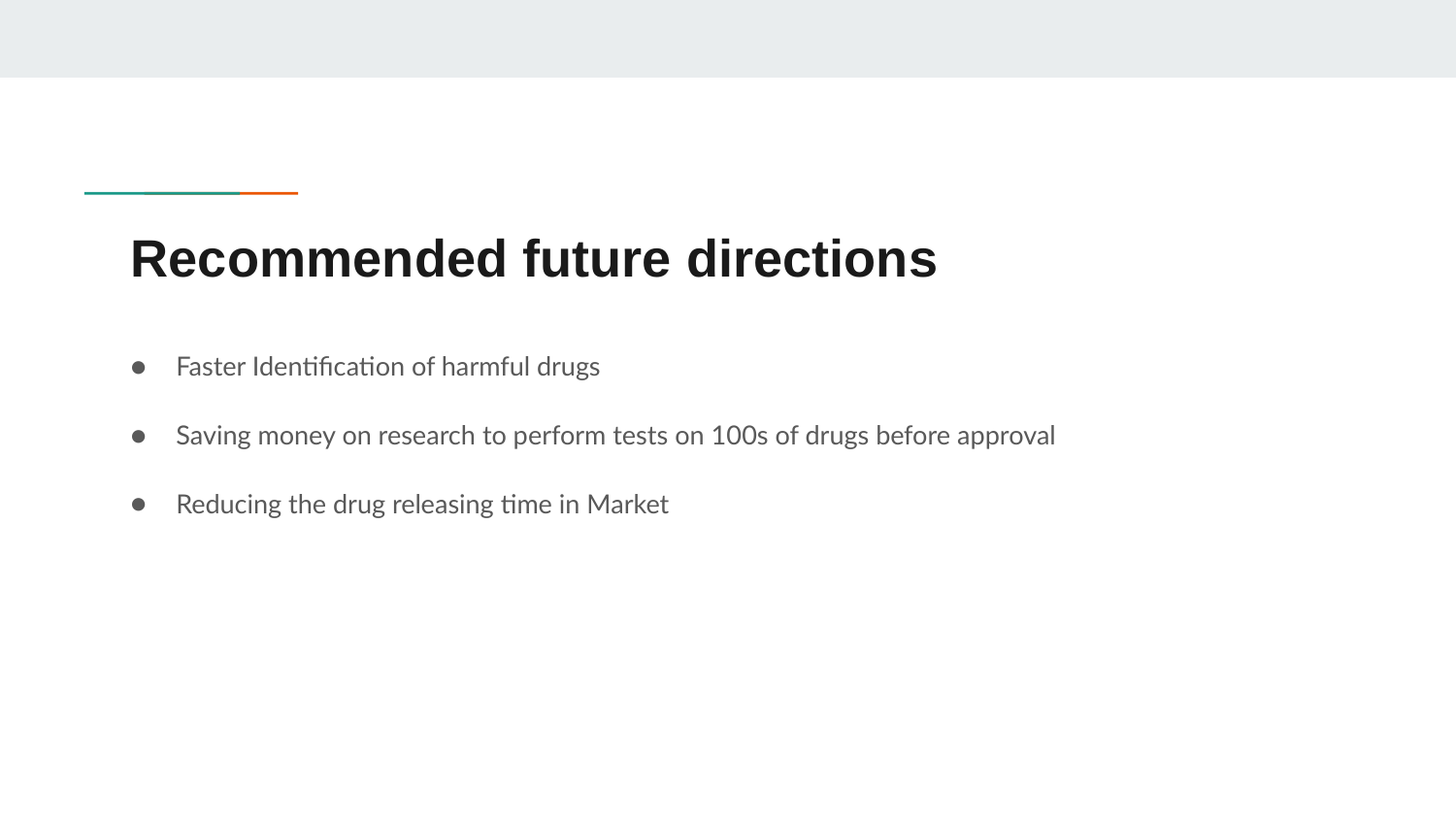

# Recommended future directions
Faster Identification of harmful drugs
Saving money on research to perform tests on 100s of drugs before approval
Reducing the drug releasing time in Market